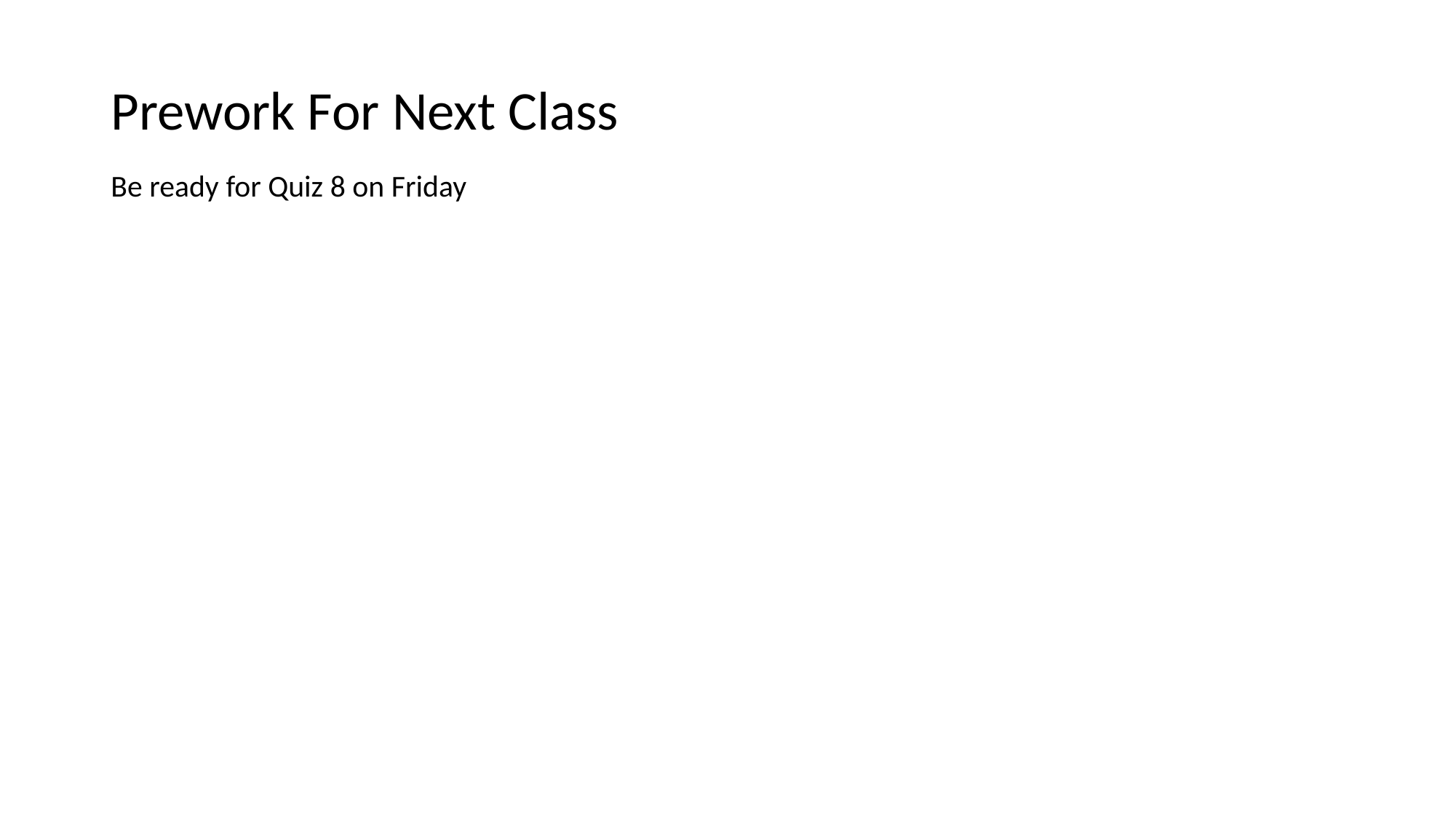

# Prework For Next Class
Be ready for Quiz 8 on Friday